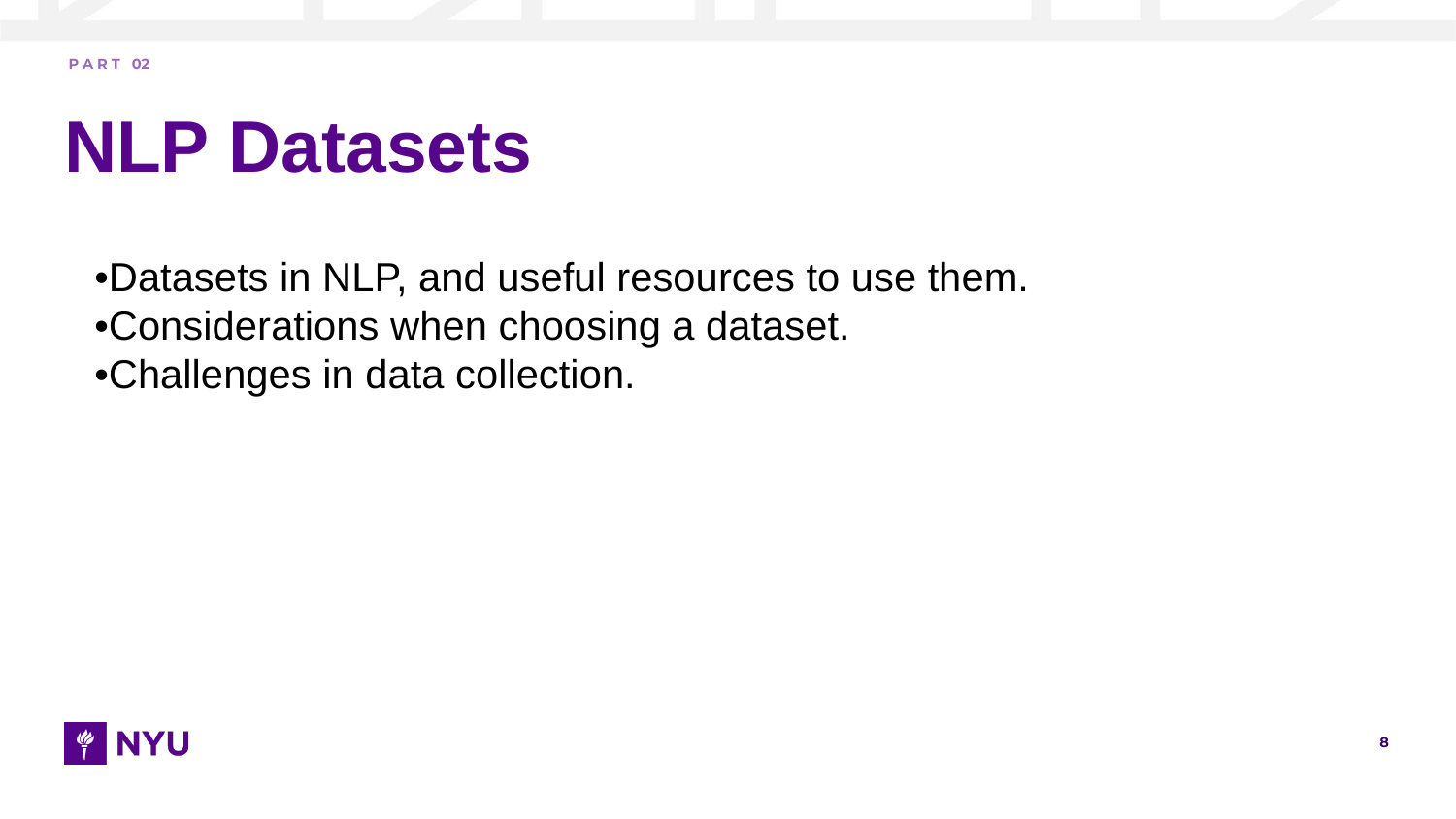

P A R T   02
# NLP Datasets

•Datasets in NLP, and useful resources to use them.
•Considerations when choosing a dataset.
•Challenges in data collection.